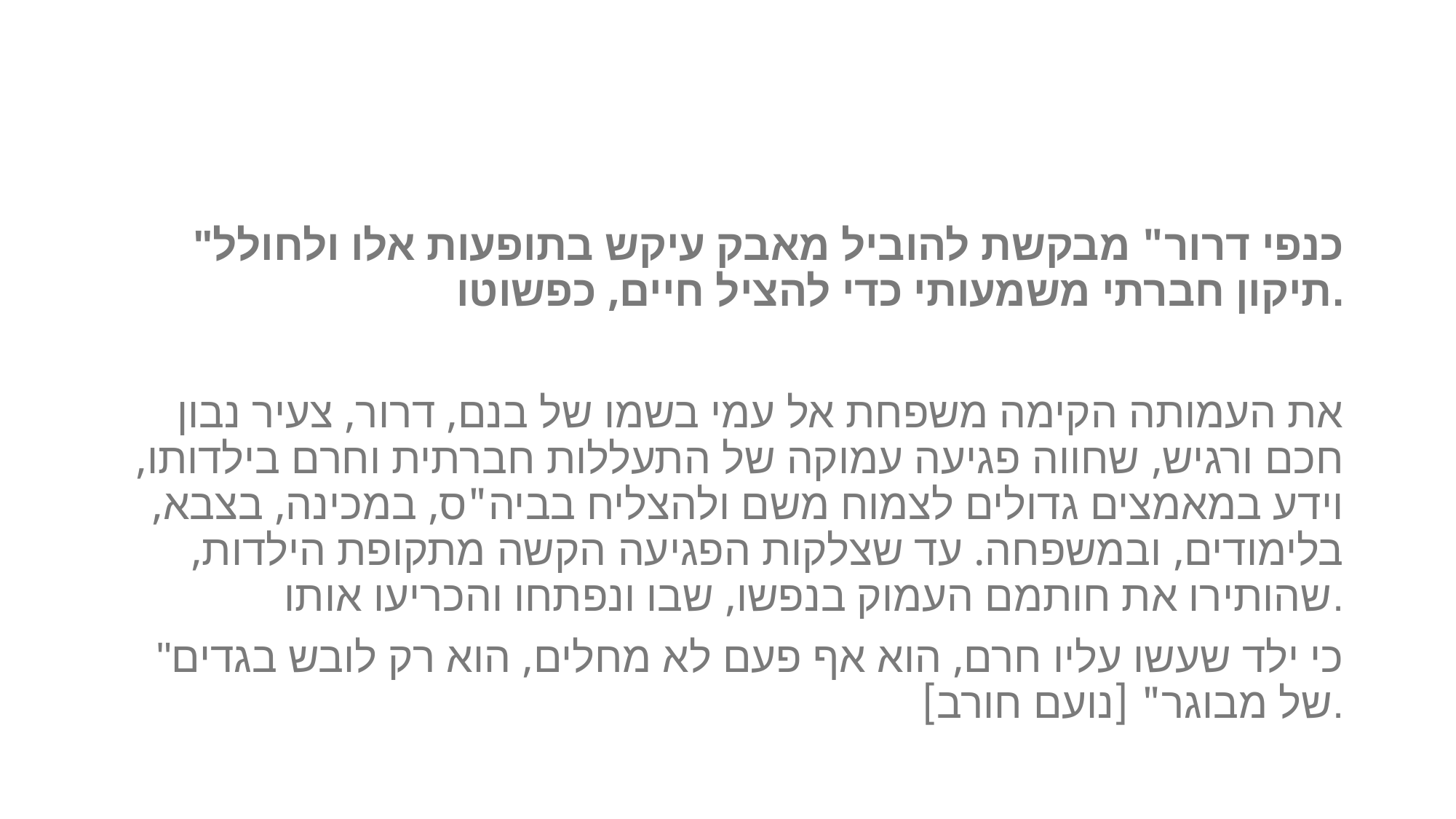

"כנפי דרור" מבקשת להוביל מאבק עיקש בתופעות אלו ולחולל תיקון חברתי משמעותי כדי להציל חיים, כפשוטו.

את העמותה הקימה משפחת אל עמי בשמו של בנם, דרור, צעיר נבון חכם ורגיש, שחווה פגיעה עמוקה של התעללות חברתית וחרם בילדותו, וידע במאמצים גדולים לצמוח משם ולהצליח בביה"ס, במכינה, בצבא, בלימודים, ובמשפחה. עד שצלקות הפגיעה הקשה מתקופת הילדות, שהותירו את חותמם העמוק בנפשו, שבו ונפתחו והכריעו אותו.
"כי ילד שעשו עליו חרם, הוא אף פעם לא מחלים, הוא רק לובש בגדים של מבוגר" [נועם חורב].